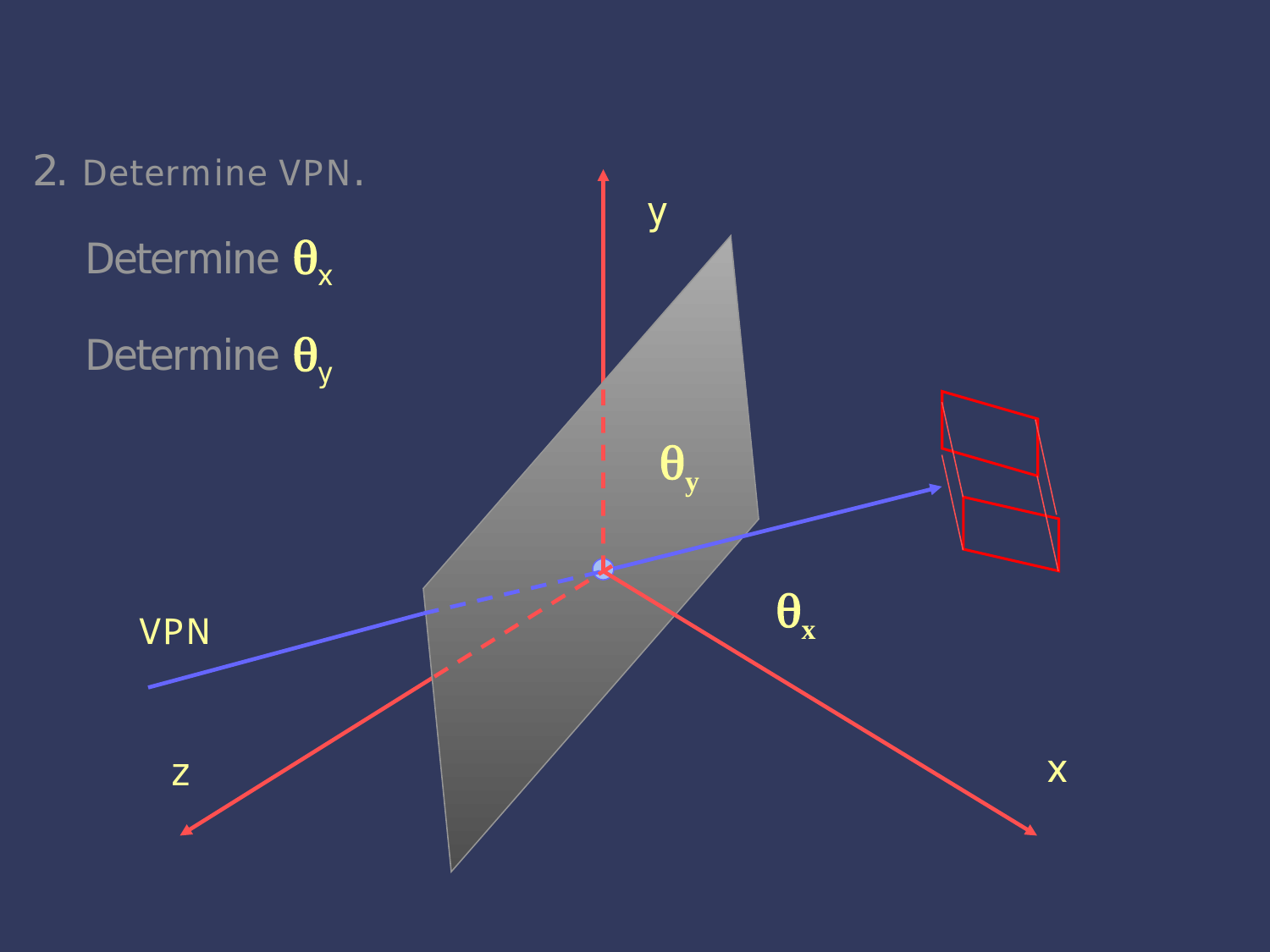

2. Determine VPN.
	Determine θx
	Determine θy

y

θy

θx
VPN
x
z